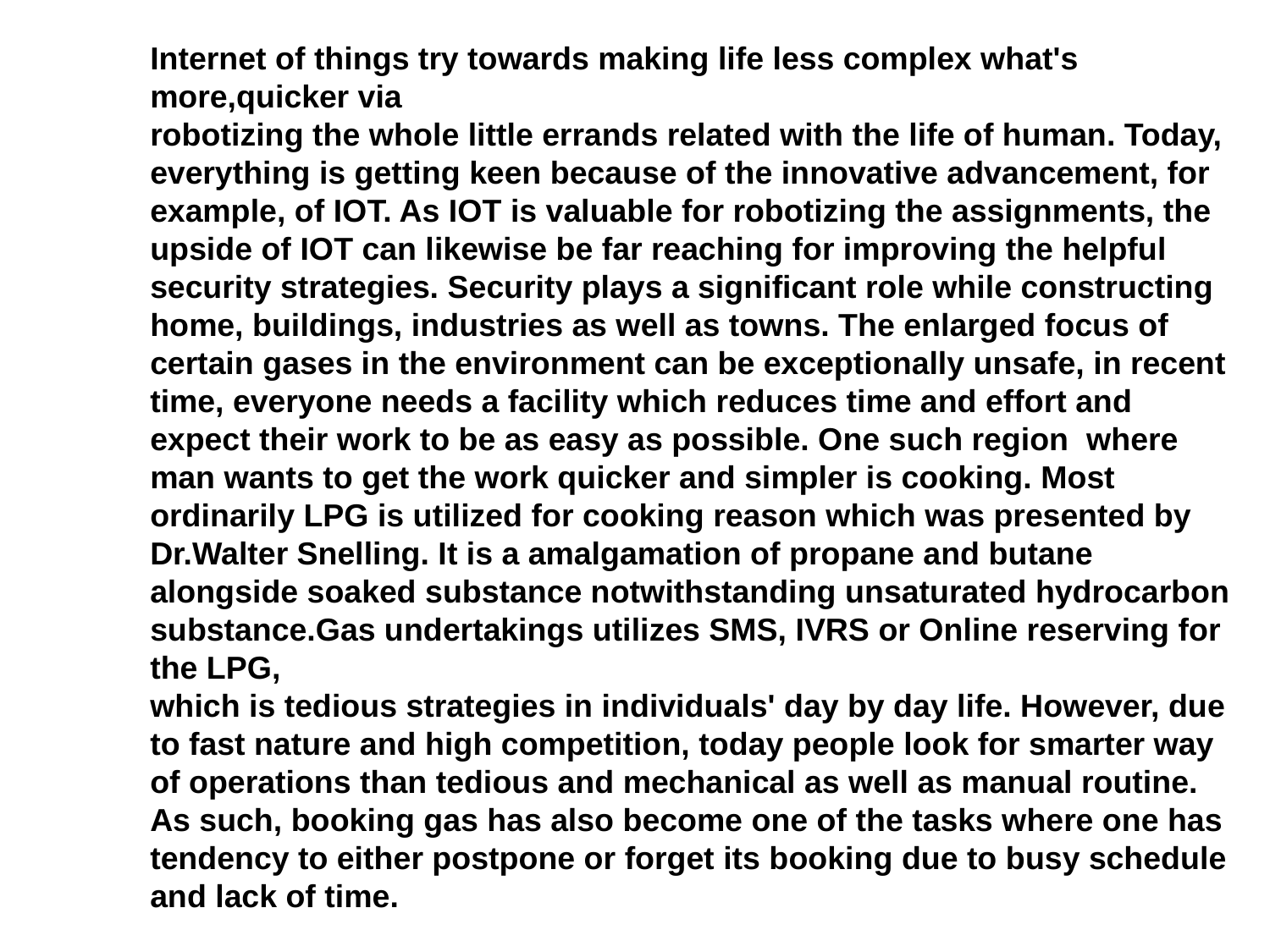

Internet of things try towards making life less complex what's more,quicker via
robotizing the whole little errands related with the life of human. Today, everything is getting keen because of the innovative advancement, for example, of IOT. As IOT is valuable for robotizing the assignments, the upside of IOT can likewise be far reaching for improving the helpful security strategies. Security plays a significant role while constructing home, buildings, industries as well as towns. The enlarged focus of certain gases in the environment can be exceptionally unsafe, in recent time, everyone needs a facility which reduces time and effort and expect their work to be as easy as possible. One such region  where man wants to get the work quicker and simpler is cooking. Most ordinarily LPG is utilized for cooking reason which was presented by Dr.Walter Snelling. It is a amalgamation of propane and butane alongside soaked substance notwithstanding unsaturated hydrocarbon substance.Gas undertakings utilizes SMS, IVRS or Online reserving for the LPG,
which is tedious strategies in individuals' day by day life. However, due to fast nature and high competition, today people look for smarter way of operations than tedious and mechanical as well as manual routine. As such, booking gas has also become one of the tasks where one has tendency to either postpone or forget its booking due to busy schedule and lack of time.